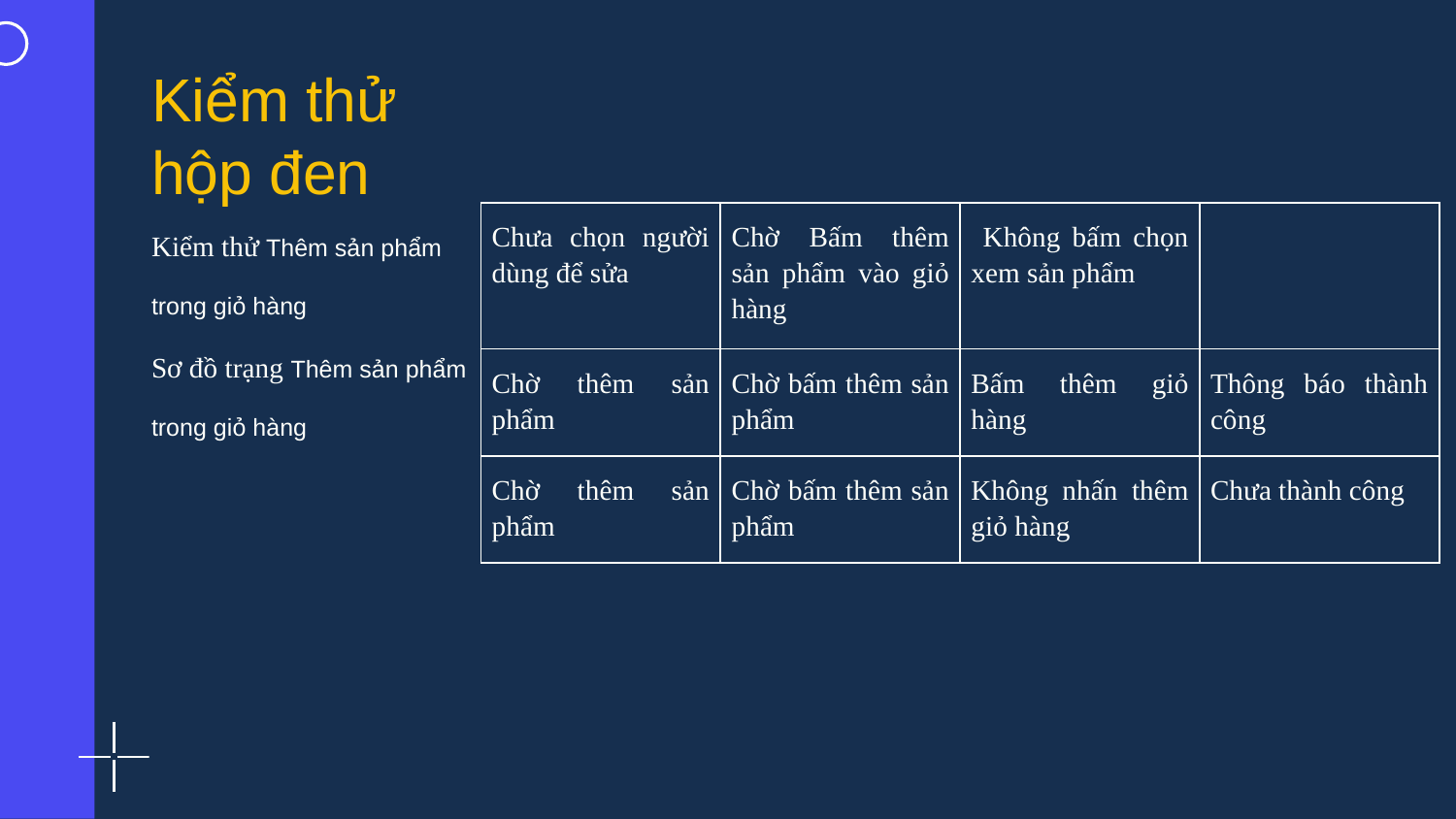

# Kiểm thử
hộp đen
| Chưa chọn người dùng để sửa | Chờ Bấm thêm sản phẩm vào giỏ hàng | Không bấm chọn xem sản phẩm |  |
| --- | --- | --- | --- |
| Chờ thêm sản phẩm | Chờ bấm thêm sản phẩm | Bấm thêm giỏ hàng | Thông báo thành công |
| Chờ thêm sản phẩm | Chờ bấm thêm sản phẩm | Không nhấn thêm giỏ hàng | Chưa thành công |
Kiểm thử Thêm sản phẩm

trong giỏ hàng
Sơ đồ trạng Thêm sản phẩm
trong giỏ hàng